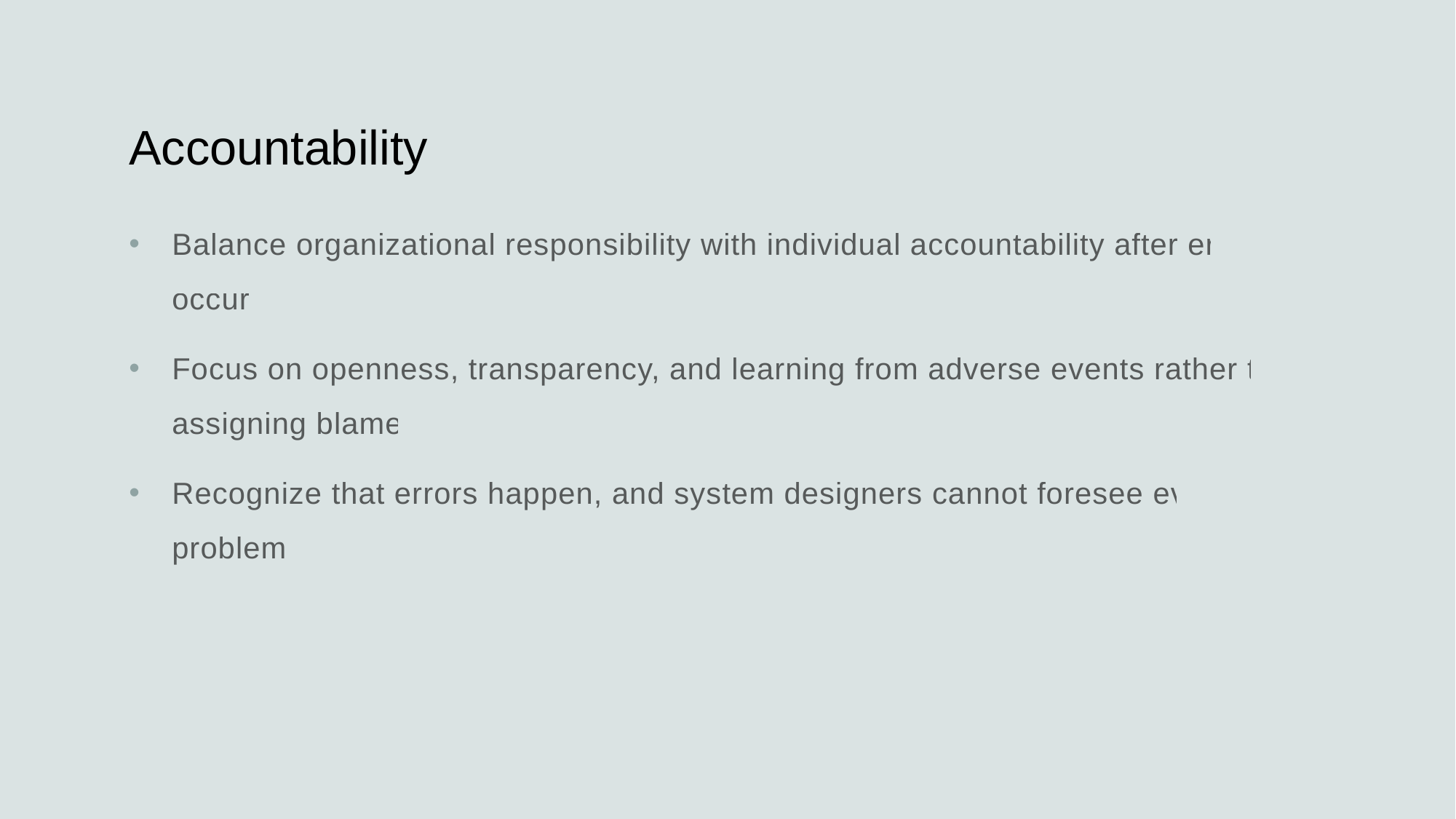

# Accountability
Balance organizational responsibility with individual accountability after errors occur.
Focus on openness, transparency, and learning from adverse events rather than assigning blame.
Recognize that errors happen, and system designers cannot foresee every problem.